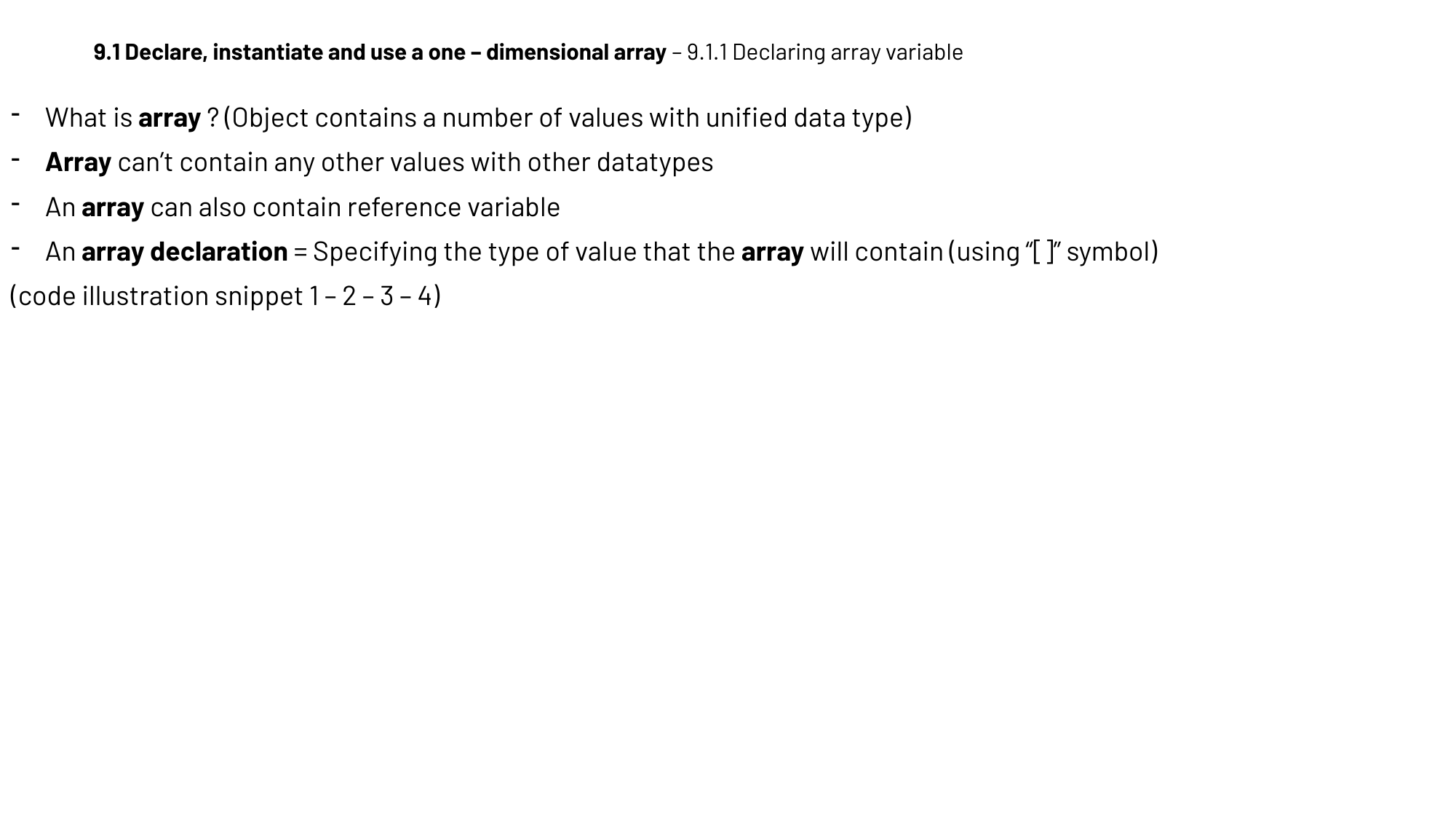

9.1 Declare, instantiate and use a one – dimensional array – 9.1.1 Declaring array variable
What is array ? (Object contains a number of values with unified data type)
Array can’t contain any other values with other datatypes
An array can also contain reference variable
An array declaration = Specifying the type of value that the array will contain (using “[]” symbol)
(code illustration snippet 1 – 2 – 3 – 4)